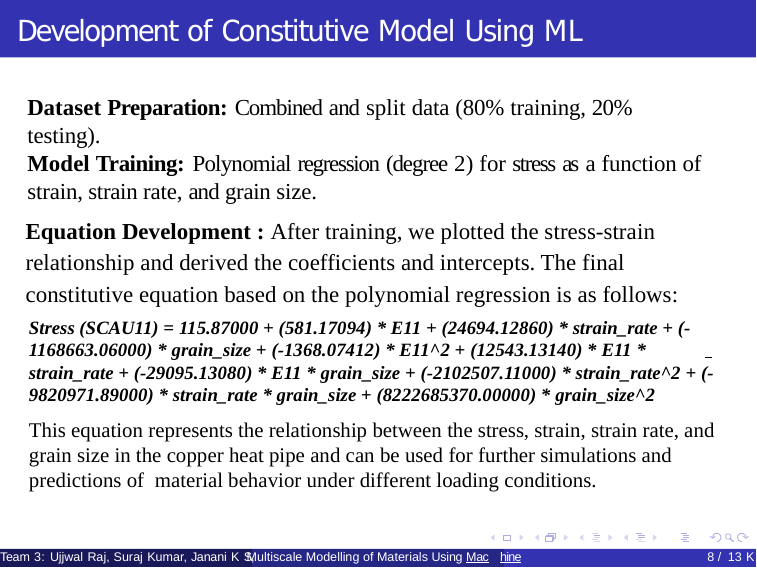

# Development of Constitutive Model Using ML
Dataset Preparation: Combined and split data (80% training, 20% testing).
Model Training: Polynomial regression (degree 2) for stress as a function of strain, strain rate, and grain size.
Equation Development : After training, we plotted the stress-strain relationship and derived the coefficients and intercepts. The final constitutive equation based on the polynomial regression is as follows:
Stress (SCAU11) = 115.87000 + (581.17094) * E11 + (24694.12860) * strain_rate + (-1168663.06000) * grain_size + (-1368.07412) * E11^2 + (12543.13140) * E11 * strain_rate + (-29095.13080) * E11 * grain_size + (-2102507.11000) * strain_rate^2 + (-9820971.89000) * strain_rate * grain_size + (8222685370.00000) * grain_size^2

This equation represents the relationship between the stress, strain, strain rate, and grain size in the copper heat pipe and can be used for further simulations and predictions of  material behavior under different loading conditions.

Team 3: Ujjwal Raj, Suraj Kumar, Janani K Multiscale Modelling of Materials Using Mac
8 / 13 K
S,
hine